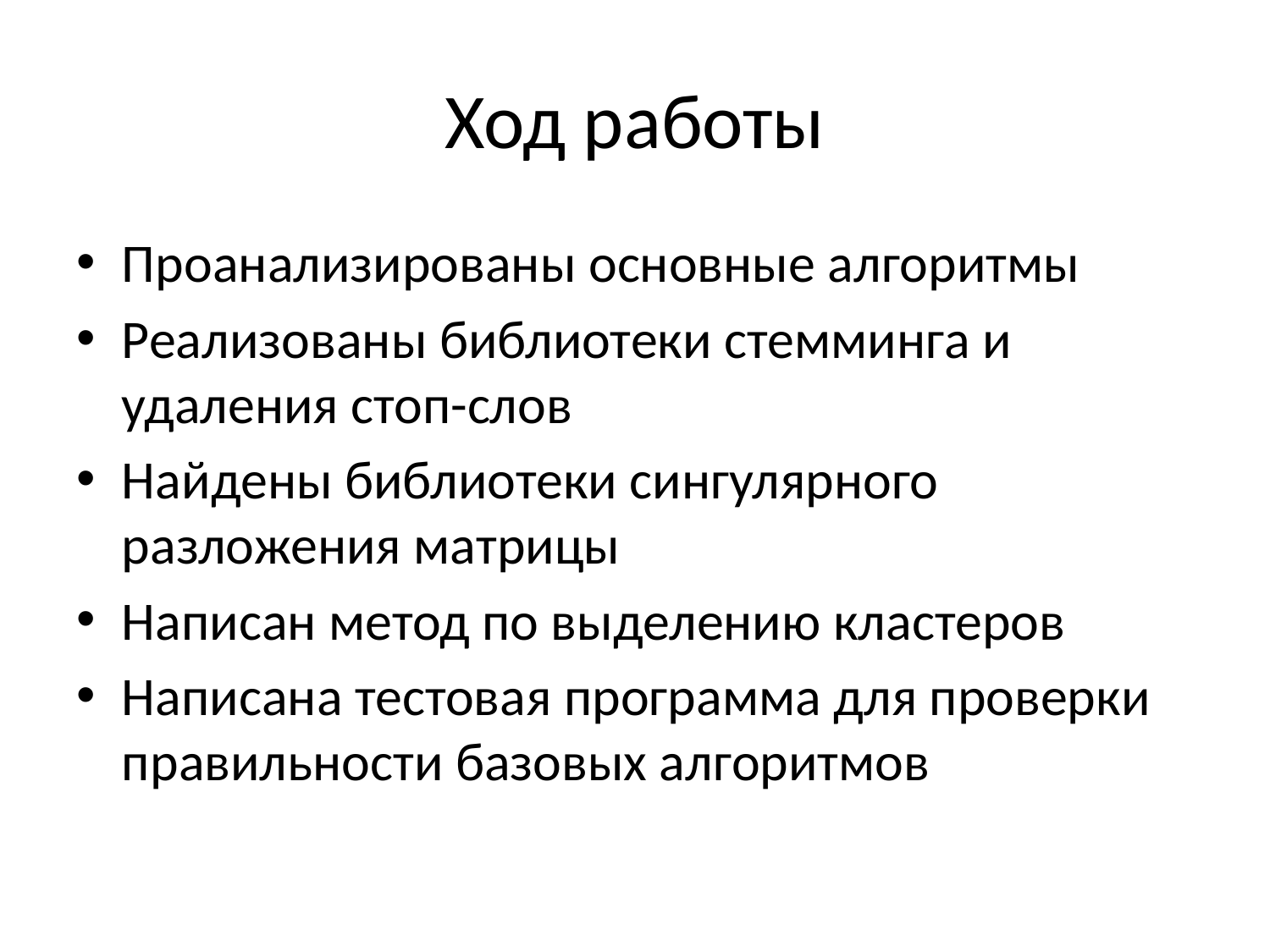

# Ход работы
Проанализированы основные алгоритмы
Реализованы библиотеки стемминга и удаления стоп-слов
Найдены библиотеки сингулярного разложения матрицы
Написан метод по выделению кластеров
Написана тестовая программа для проверки правильности базовых алгоритмов